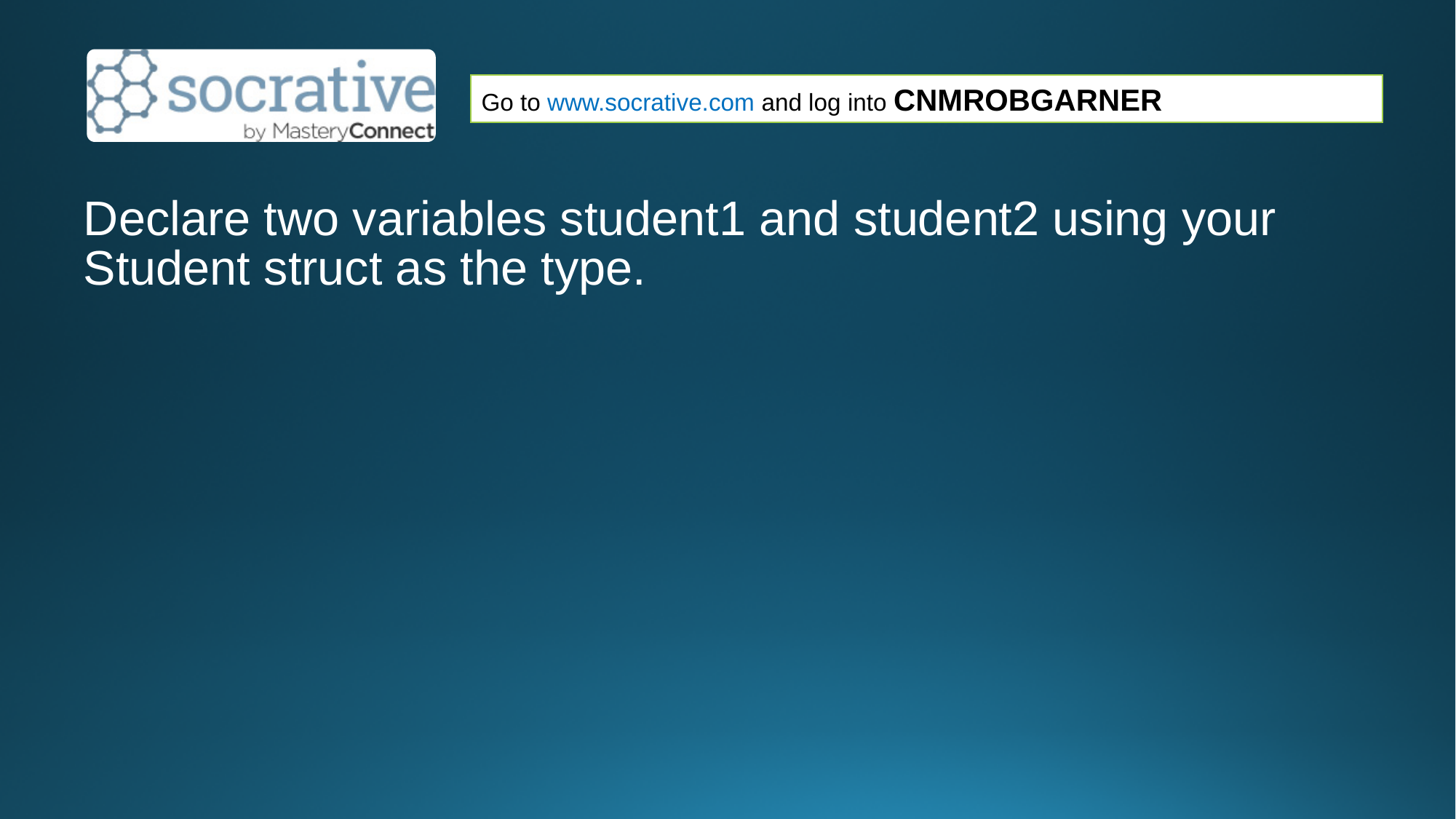

Declare two variables student1 and student2 using your Student struct as the type.